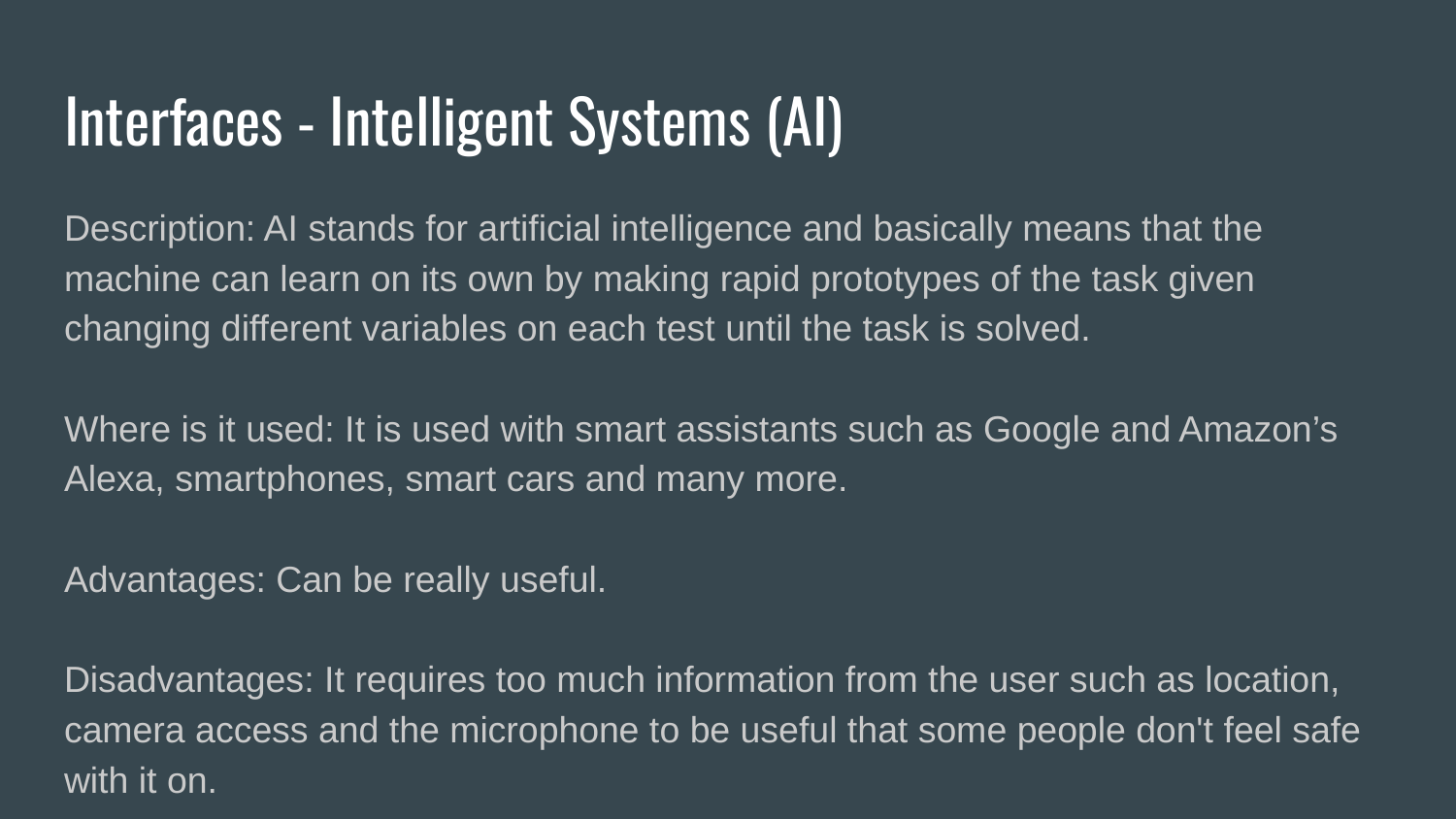

# Interfaces - Intelligent Systems (AI)
Description: AI stands for artificial intelligence and basically means that the machine can learn on its own by making rapid prototypes of the task given changing different variables on each test until the task is solved.

Where is it used: It is used with smart assistants such as Google and Amazon’s Alexa, smartphones, smart cars and many more.

Advantages: Can be really useful.

Disadvantages: It requires too much information from the user such as location, camera access and the microphone to be useful that some people don't feel safe with it on.